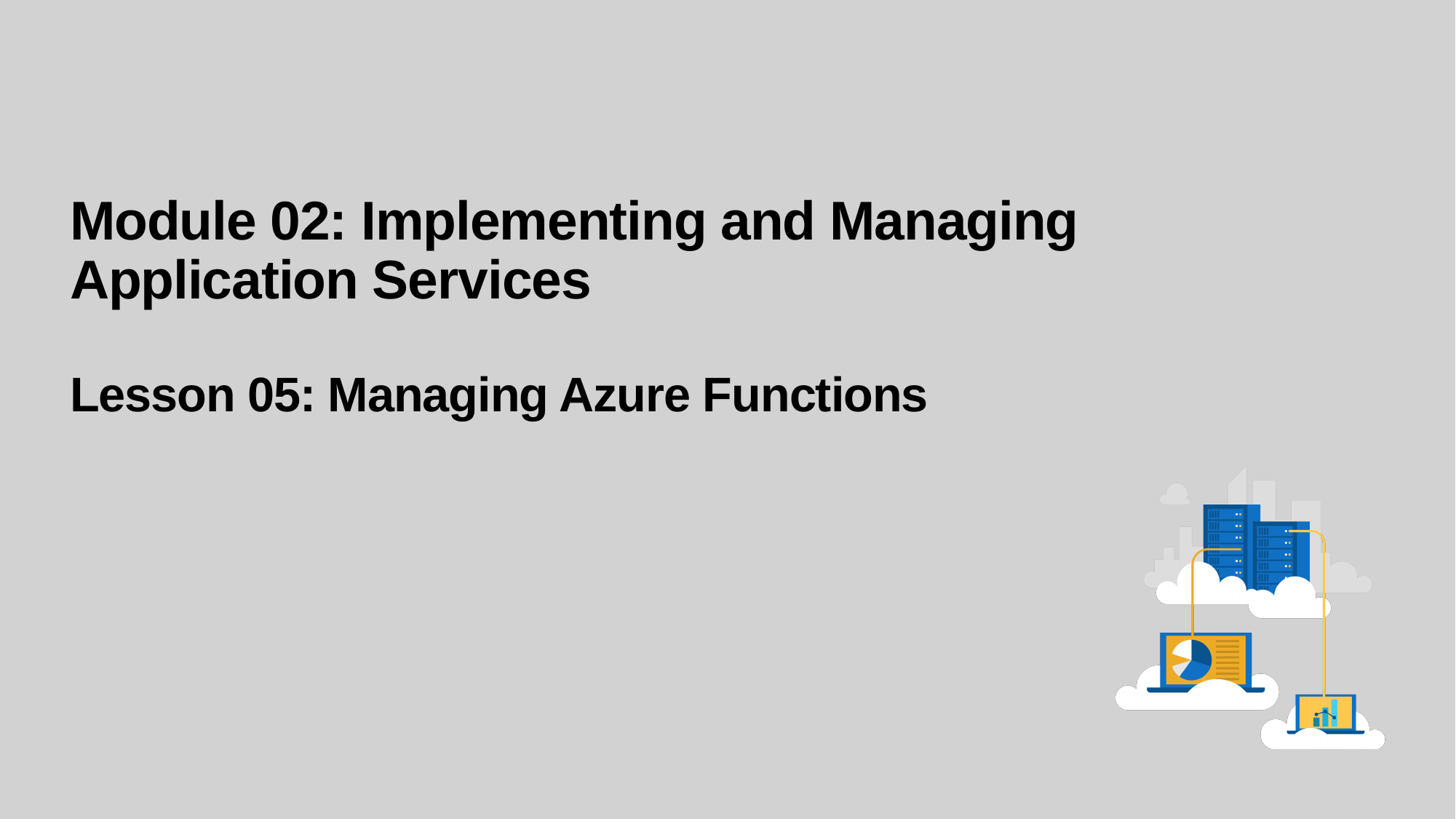

# Module 02: Implementing and Managing Application Services Lesson 05: Managing Azure Functions